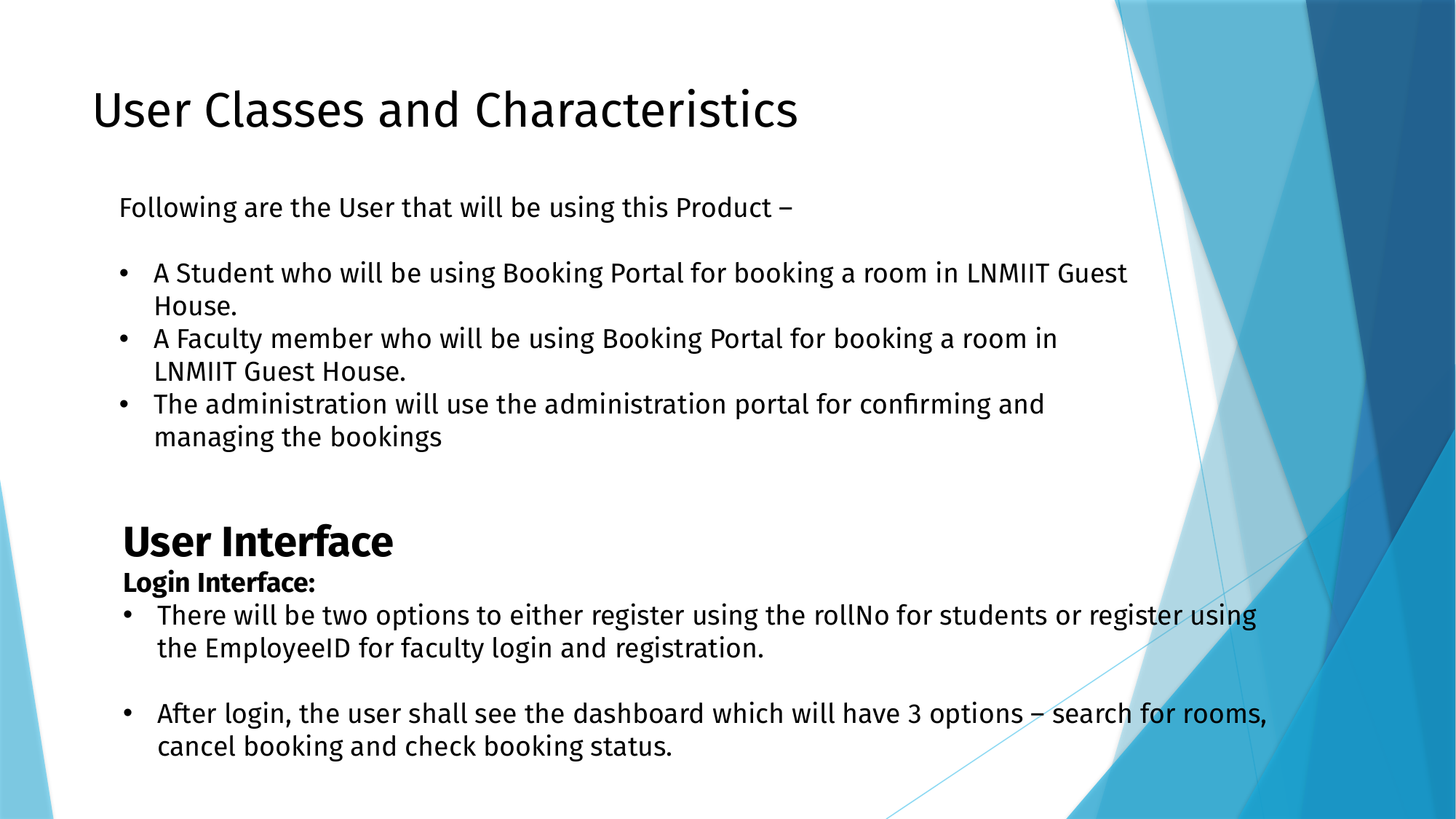

# User Classes and Characteristics
Following are the User that will be using this Product –

A Student who will be using Booking Portal for booking a room in LNMIIT Guest House.
A Faculty member who will be using Booking Portal for booking a room in LNMIIT Guest House.
The administration will use the administration portal for confirming and managing the bookings

User Interface
Login Interface:
There will be two options to either register using the rollNo for students or register using the EmployeeID for faculty login and registration.

After login, the user shall see the dashboard which will have 3 options – search for rooms, cancel booking and check booking status.